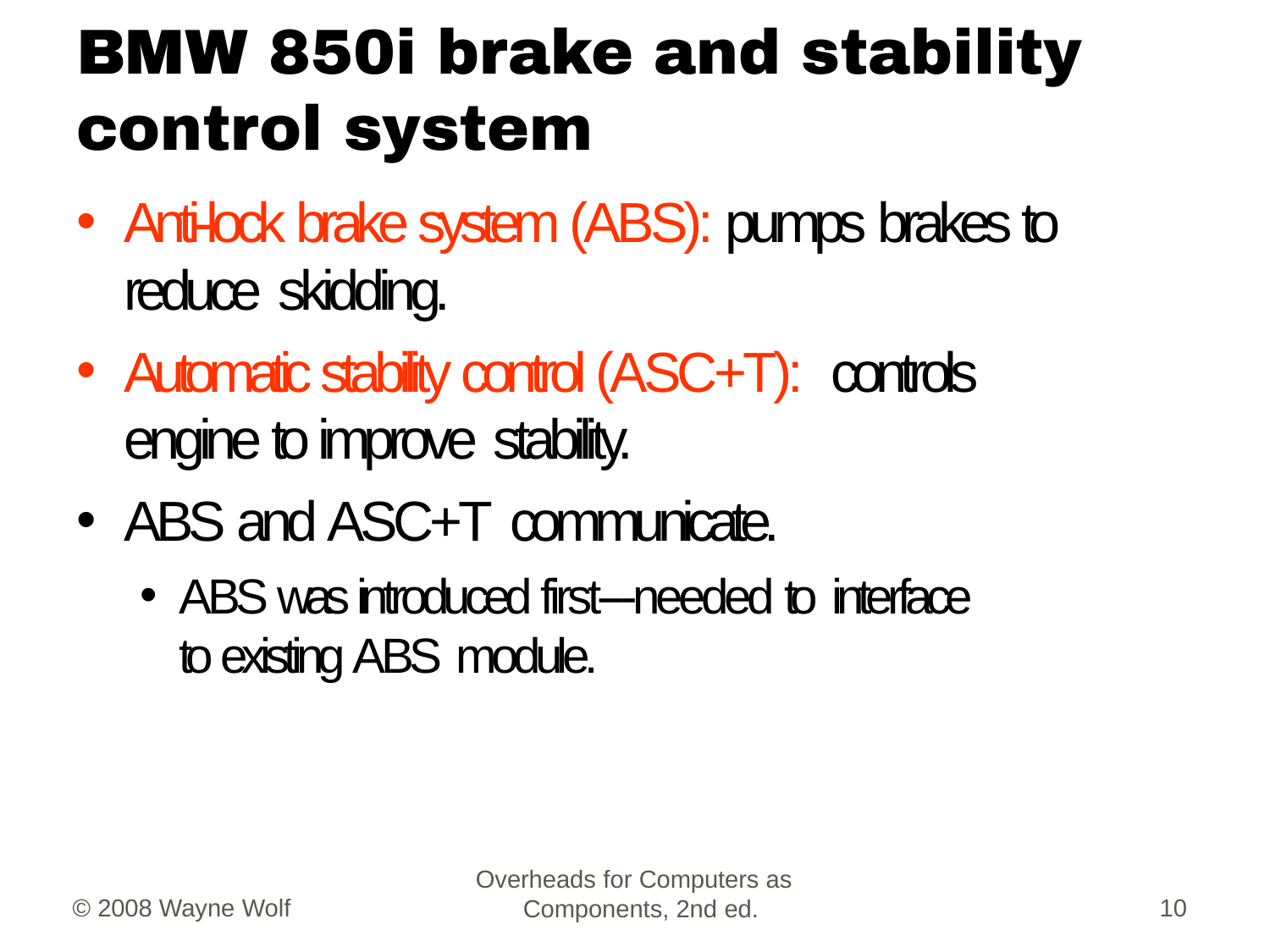

# BMW 850i brake and stability  control system
Anti-lock brake system (ABS): pumps  brakes to reduce skidding.
Automatic stability control (ASC+T):  controls engine to improve stability.
ABS and ASC+T communicate.
ABS was introduced first---needed to  interface to existing ABS module.
Overheads for Computers as  Components, 2nd ed.
© 2008 Wayne Wolf
10